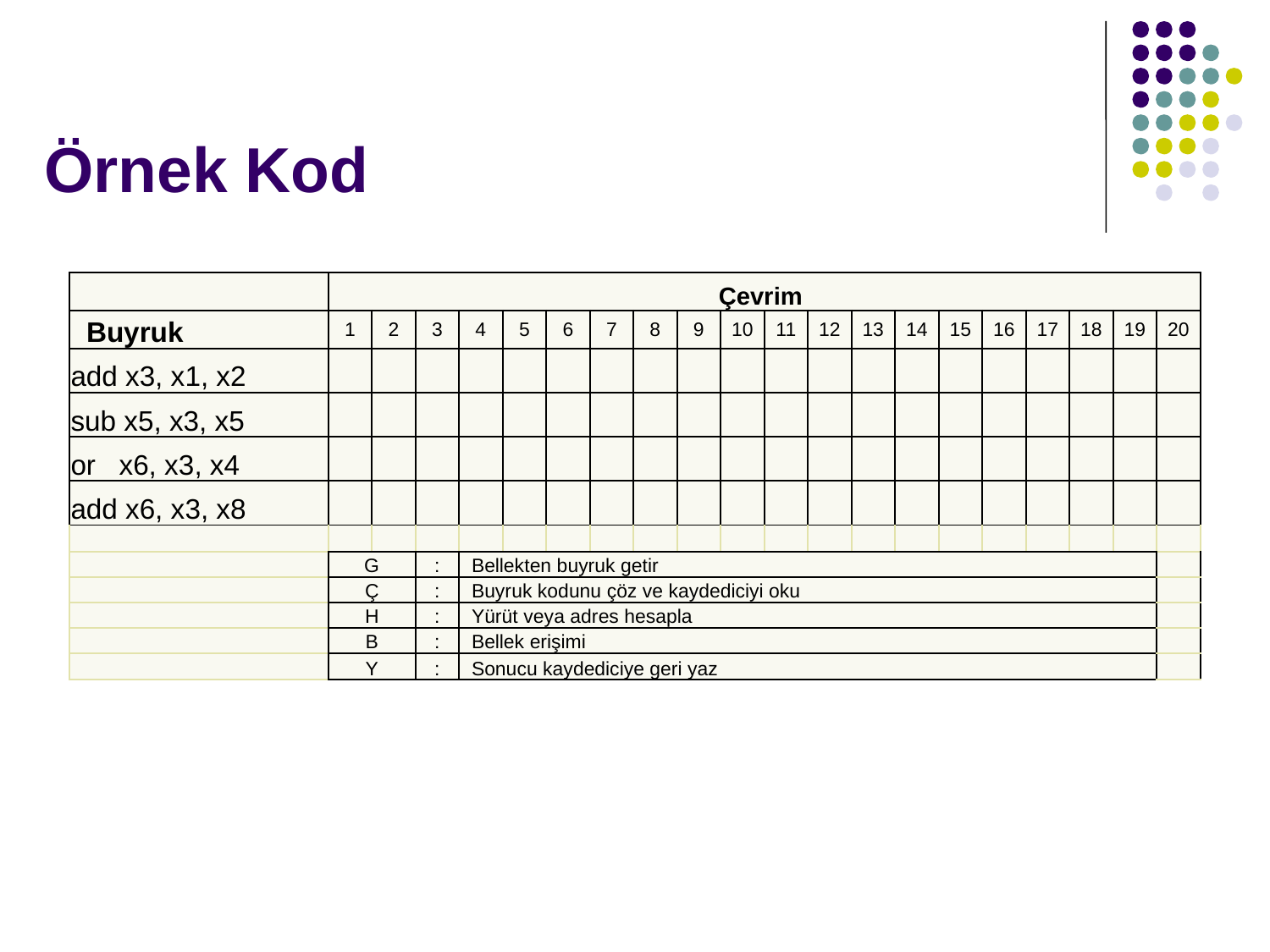

# Örnek Kod
|  | Çevrim |  |  |  |  |  |  |  |  |  |  |  |  |  |  |  |  |  |  |  |
| --- | --- | --- | --- | --- | --- | --- | --- | --- | --- | --- | --- | --- | --- | --- | --- | --- | --- | --- | --- | --- |
| Buyruk | 1 | 2 | 3 | 4 | 5 | 6 | 7 | 8 | 9 | 10 | 11 | 12 | 13 | 14 | 15 | 16 | 17 | 18 | 19 | 20 |
| add x3, x1, x2 |  |  |  |  |  |  |  |  |  |  |  |  |  |  |  |  |  |  |  |  |
| sub x5, x3, x5 |  |  |  |  |  |  |  |  |  |  |  |  |  |  |  |  |  |  |  |  |
| or x6, x3, x4 |  |  |  |  |  |  |  |  |  |  |  |  |  |  |  |  |  |  |  |  |
| add x6, x3, x8 |  |  |  |  |  |  |  |  |  |  |  |  |  |  |  |  |  |  |  |  |
|  |  |  |  |  |  |  |  |  |  |  |  |  |  |  |  |  |  |  |  |  |
|  | G |  | : | Bellekten buyruk getir |  |  |  |  |  |  |  |  |  |  |  |  |  |  |  |  |
|  | Ç |  | : | Buyruk kodunu çöz ve kaydediciyi oku |  |  |  |  |  |  |  |  |  |  |  |  |  |  |  |  |
|  | H |  | : | Yürüt veya adres hesapla |  |  |  |  |  |  |  |  |  |  |  |  |  |  |  |  |
|  | B |  | : | Bellek erişimi |  |  |  |  |  |  |  |  |  |  |  |  |  |  |  |  |
|  | Y |  | : | Sonucu kaydediciye geri yaz |  |  |  |  |  |  |  |  |  |  |  |  |  |  |  |  |